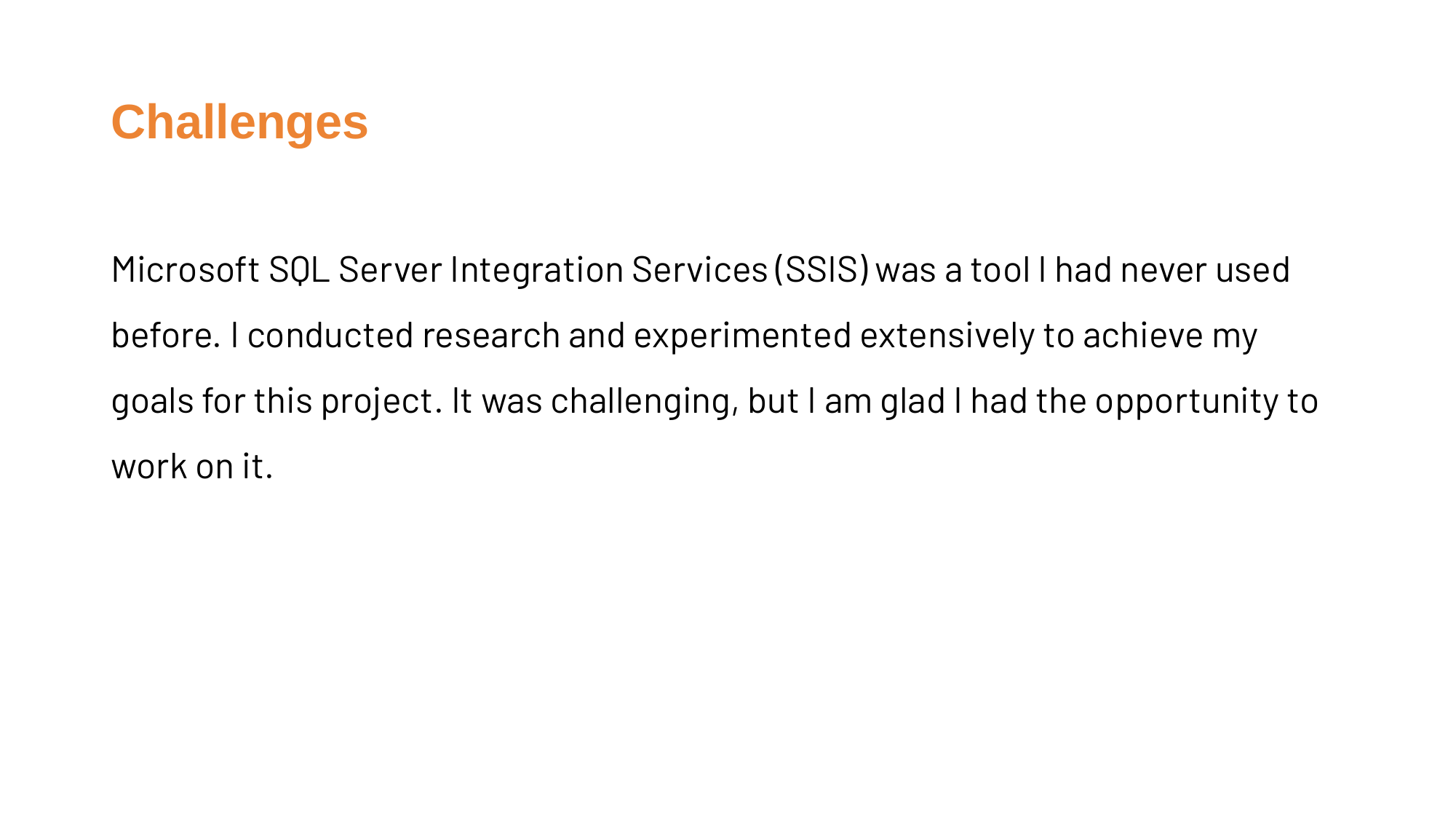

# Challenges
Microsoft SQL Server Integration Services (SSIS) was a tool I had never used before. I conducted research and experimented extensively to achieve my goals for this project. It was challenging, but I am glad I had the opportunity to work on it.